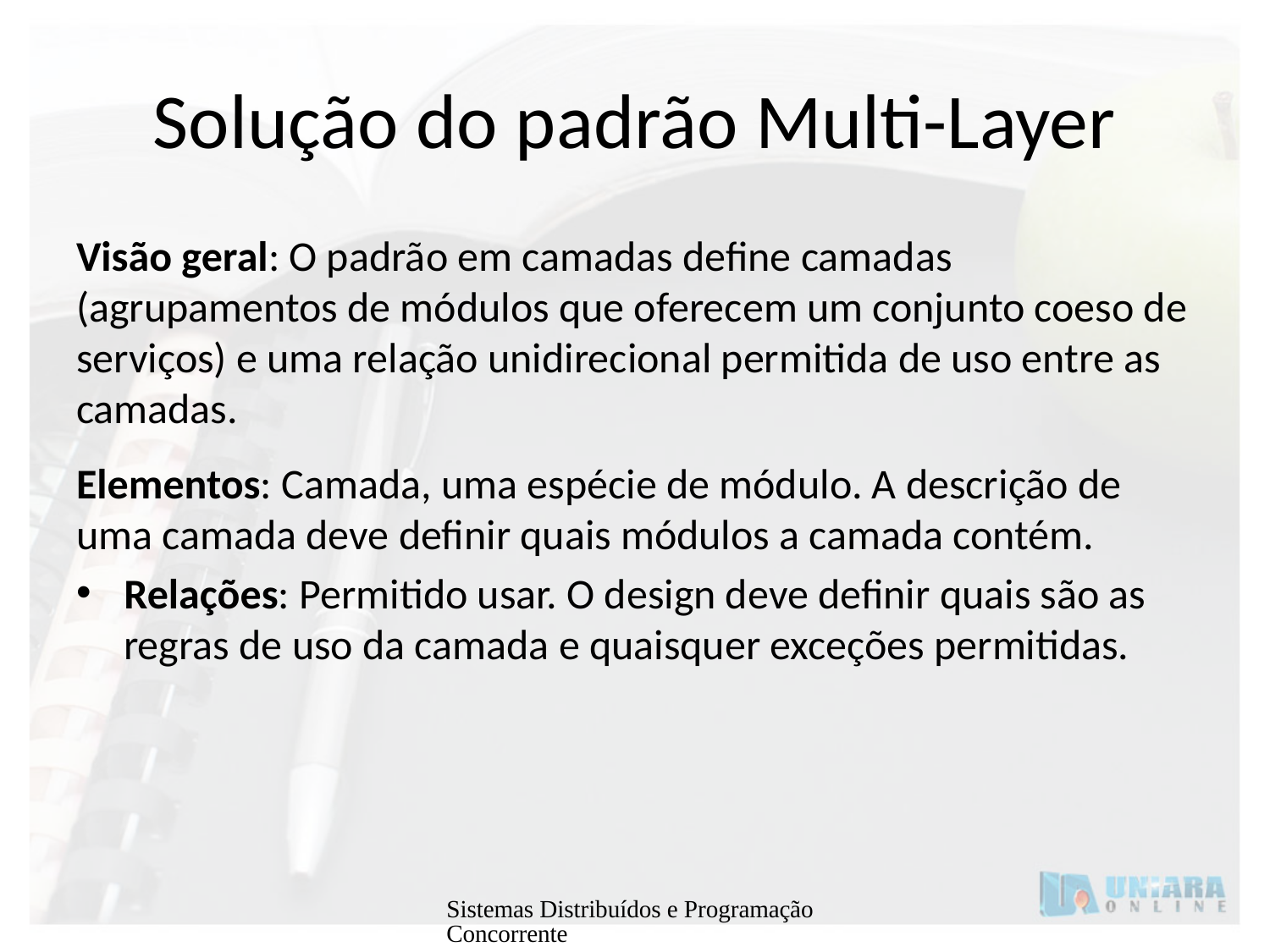

# Solução do padrão Multi-Layer
Visão geral: O padrão em camadas define camadas (agrupamentos de módulos que oferecem um conjunto coeso de serviços) e uma relação unidirecional permitida de uso entre as camadas.
Elementos: Camada, uma espécie de módulo. A descrição de uma camada deve definir quais módulos a camada contém.
Relações: Permitido usar. O design deve definir quais são as regras de uso da camada e quaisquer exceções permitidas.
Sistemas Distribuídos e Programação Concorrente